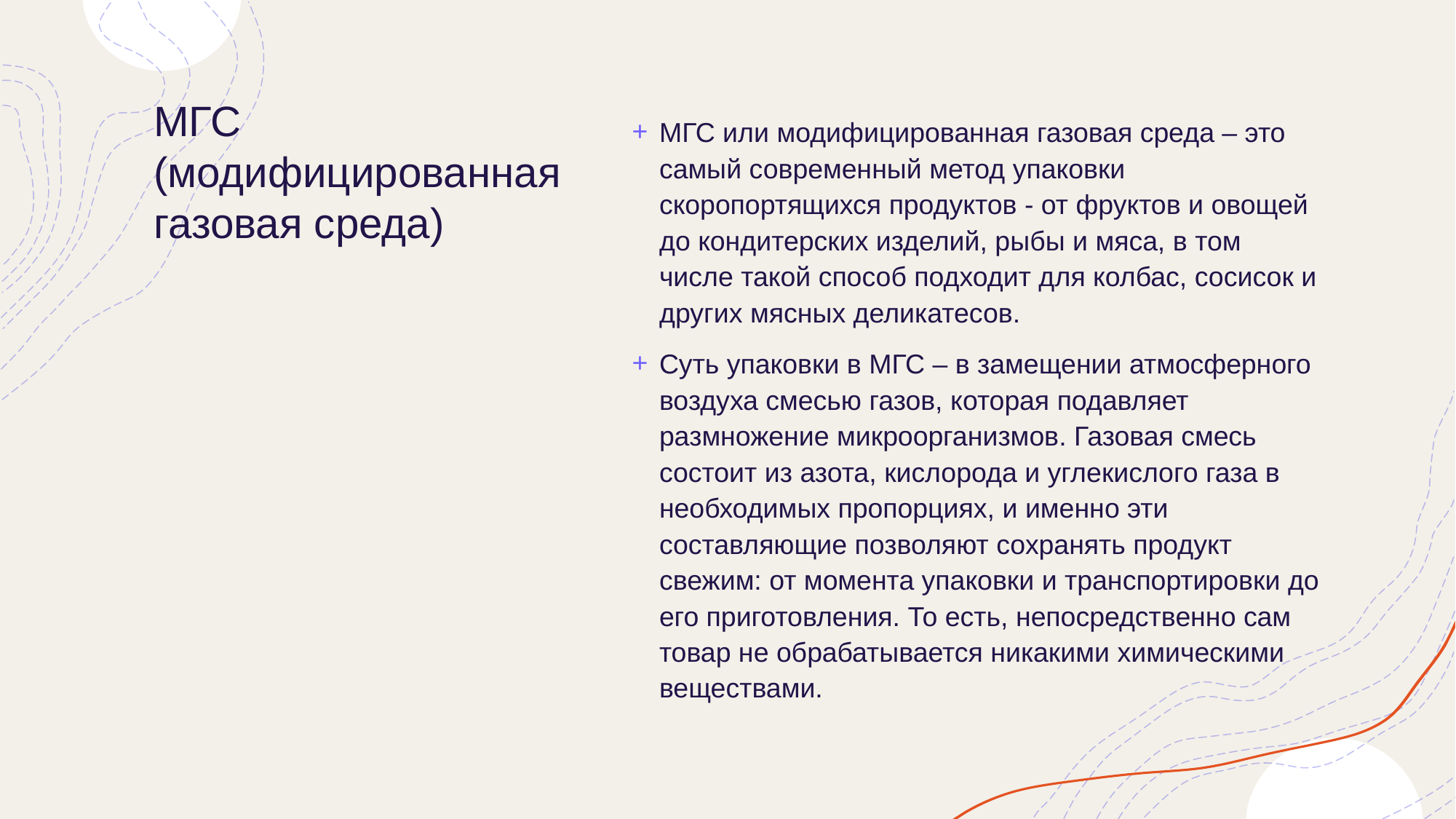

МГС или модифицированная газовая среда – это самый современный метод упаковки скоропортящихся продуктов - от фруктов и овощей до кондитерских изделий, рыбы и мяса, в том числе такой способ подходит для колбас, сосисок и других мясных деликатесов.
Суть упаковки в МГС – в замещении атмосферного воздуха смесью газов, которая подавляет размножение микроорганизмов. Газовая смесь состоит из азота, кислорода и углекислого газа в необходимых пропорциях, и именно эти составляющие позволяют сохранять продукт свежим: от момента упаковки и транспортировки до его приготовления. То есть, непосредственно сам товар не обрабатывается никакими химическими веществами.
# МГС (модифицированная газовая среда)